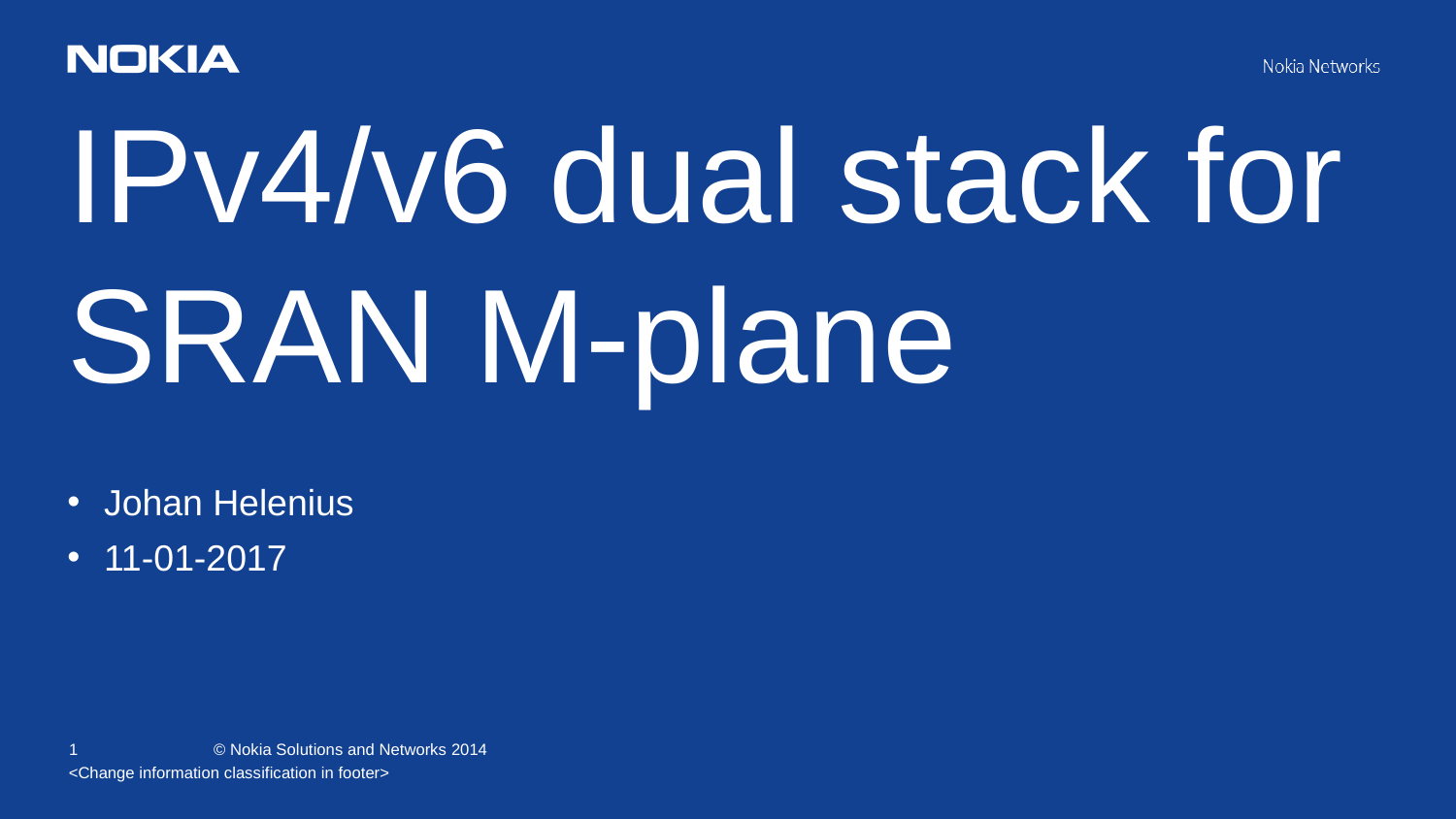

IPv4/v6 dual stack for SRAN M-plane

Johan Helenius
11-01-2017
<Change information classification in footer>